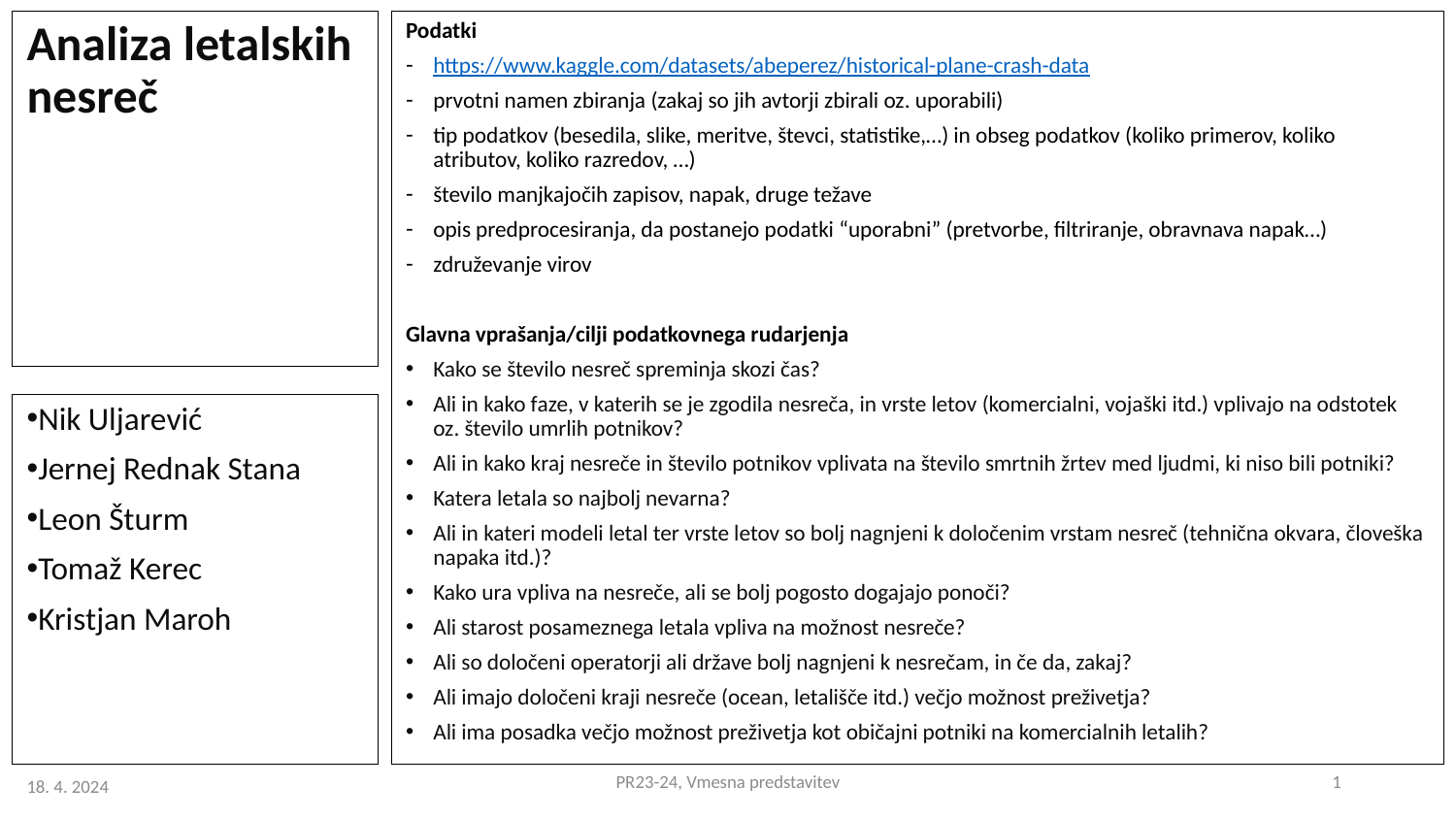

# Analiza letalskih nesreč
Podatki
https://www.kaggle.com/datasets/abeperez/historical-plane-crash-data
prvotni namen zbiranja (zakaj so jih avtorji zbirali oz. uporabili)
tip podatkov (besedila, slike, meritve, števci, statistike,…) in obseg podatkov (koliko primerov, koliko atributov, koliko razredov, …)
število manjkajočih zapisov, napak, druge težave
opis predprocesiranja, da postanejo podatki “uporabni” (pretvorbe, filtriranje, obravnava napak…)
združevanje virov

Glavna vprašanja/cilji podatkovnega rudarjenja
Kako se število nesreč spreminja skozi čas?
Ali in kako faze, v katerih se je zgodila nesreča, in vrste letov (komercialni, vojaški itd.) vplivajo na odstotek oz. število umrlih potnikov?
Ali in kako kraj nesreče in število potnikov vplivata na število smrtnih žrtev med ljudmi, ki niso bili potniki?
Katera letala so najbolj nevarna?
Ali in kateri modeli letal ter vrste letov so bolj nagnjeni k določenim vrstam nesreč (tehnična okvara, človeška napaka itd.)?
Kako ura vpliva na nesreče, ali se bolj pogosto dogajajo ponoči?
Ali starost posameznega letala vpliva na možnost nesreče?
Ali so določeni operatorji ali države bolj nagnjeni k nesrečam, in če da, zakaj?
Ali imajo določeni kraji nesreče (ocean, letališče itd.) večjo možnost preživetja?
Ali ima posadka večjo možnost preživetja kot običajni potniki na komercialnih letalih?
Nik Uljarević
Jernej Rednak Stana
Leon Šturm
Tomaž Kerec
Kristjan Maroh

PR23-24, Vmesna predstavitev
1
18. 4. 2024